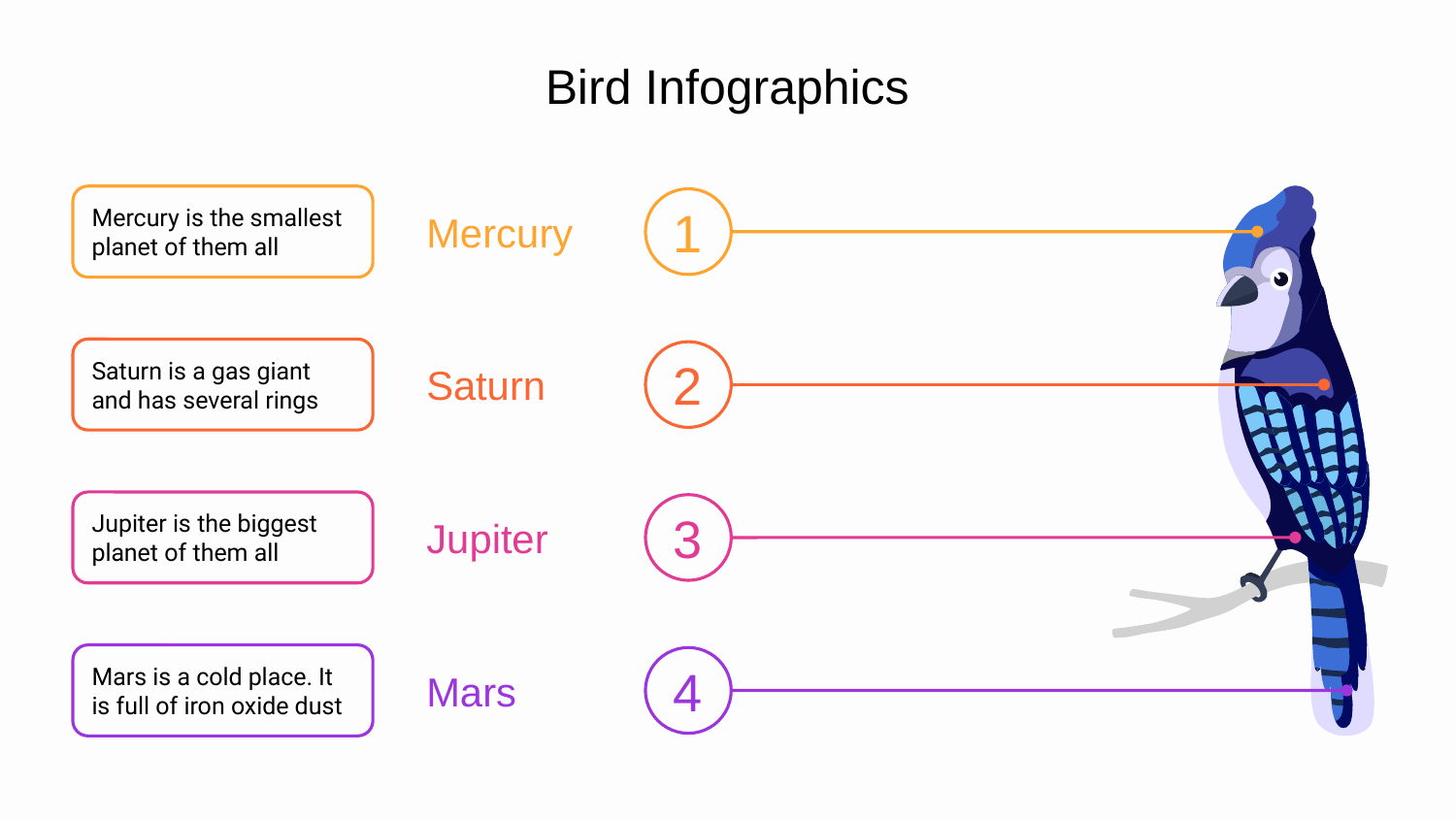

# Bird Infographics
Mercury is the smallest planet of them all
1
Mercury

Saturn is a gas giant and has several rings
2
Saturn
Jupiter is the biggest planet of them all
3
Jupiter
Mars is a cold place. It is full of iron oxide dust
4
Mars